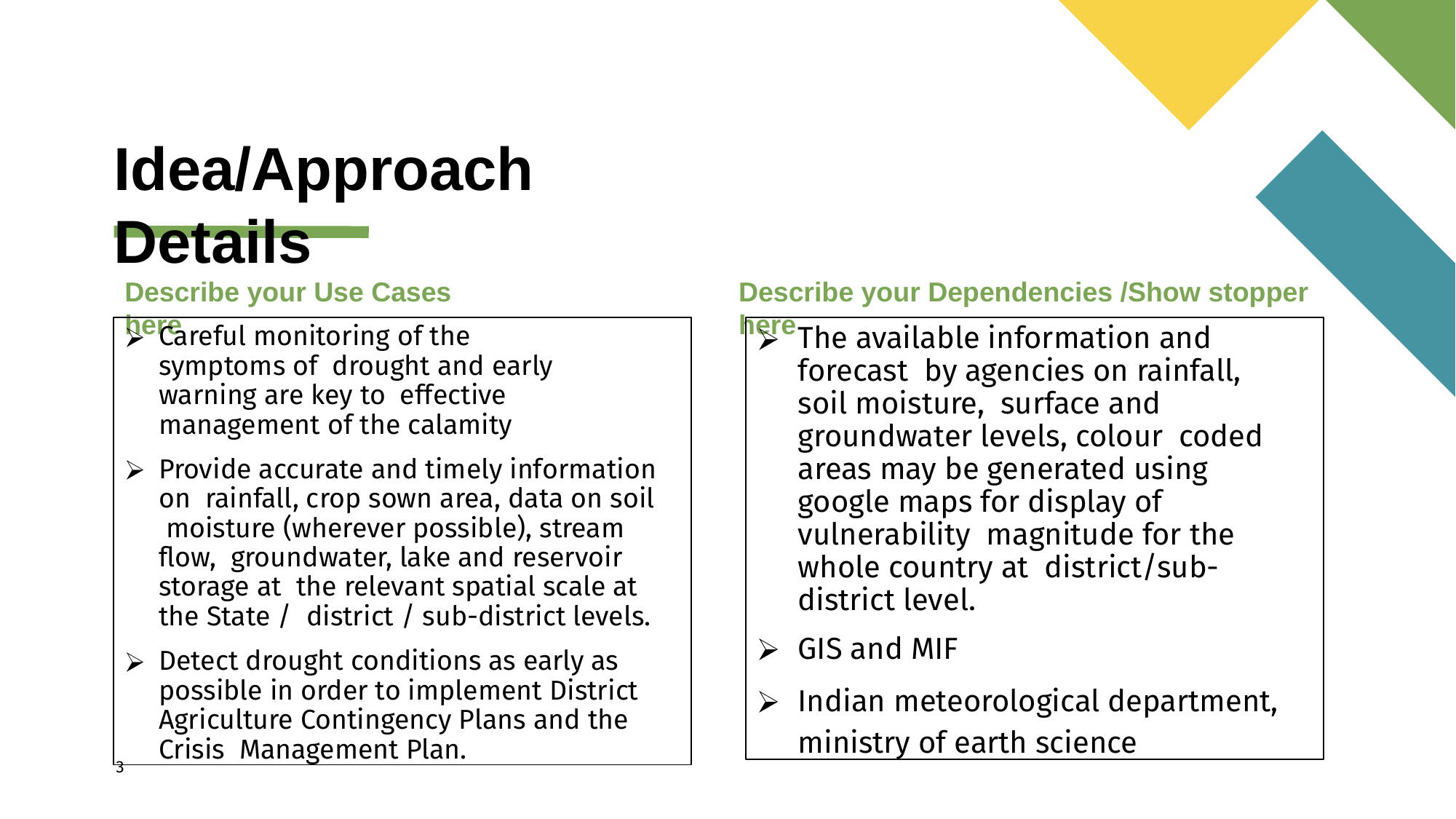

# Idea/Approach Details
Describe your Use Cases here
Describe your Dependencies /Show stopper here
Careful monitoring of the symptoms of  drought and early warning are key to  effective management of the calamity
Provide accurate and timely information on  rainfall, crop sown area, data on soil  moisture (wherever possible), stream flow,  groundwater, lake and reservoir storage at  the relevant spatial scale at the State /  district / sub-district levels.
Detect drought conditions as early as  possible in order to implement District  Agriculture Contingency Plans and the Crisis  Management Plan.
The available information and forecast  by agencies on rainfall, soil moisture,  surface and groundwater levels, colour  coded areas may be generated using  google maps for display of vulnerability  magnitude for the whole country at  district/sub-district level.
GIS and MIF
Indian meteorological department, ministry of earth science
3